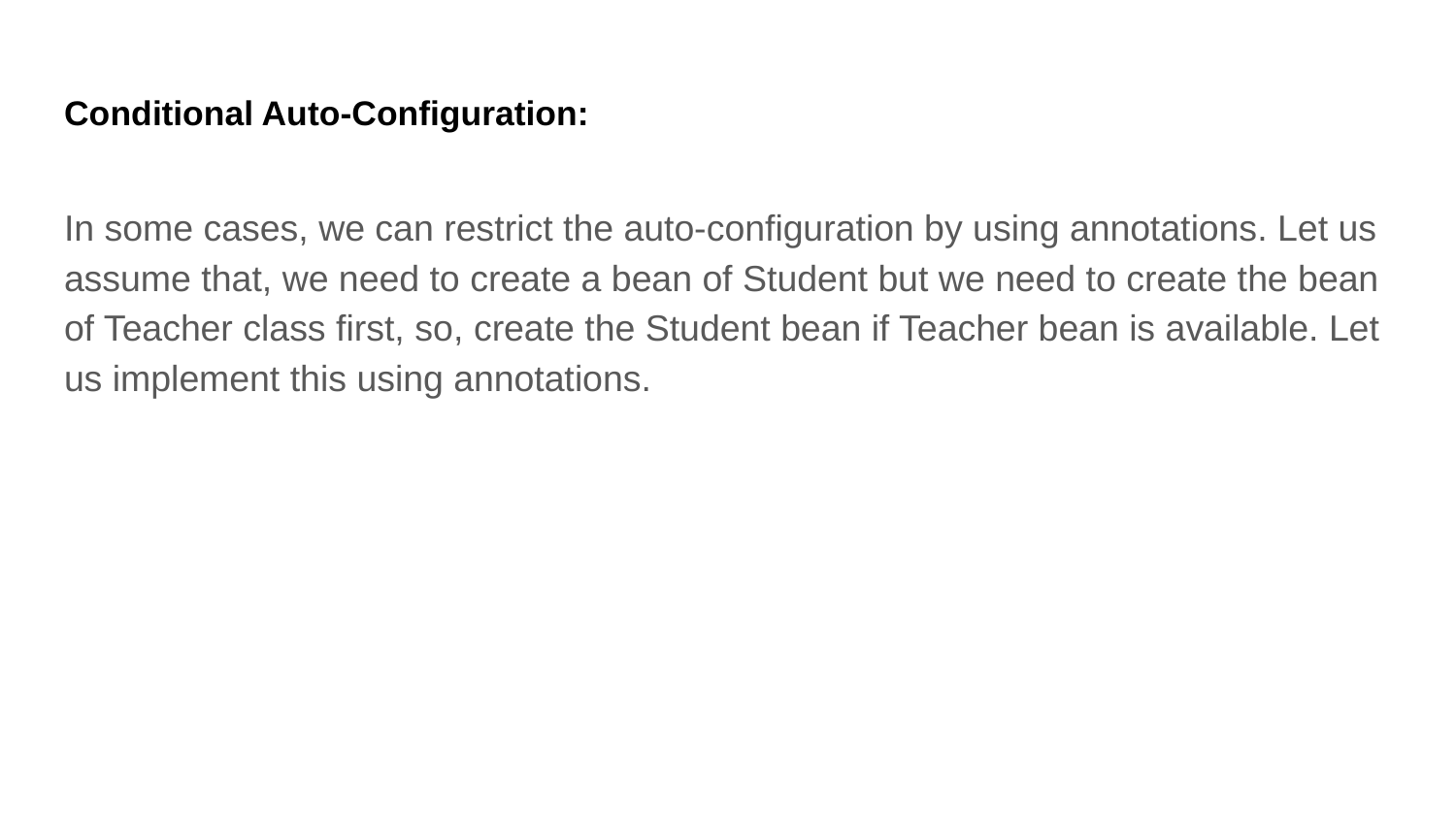

# Conditional Auto-Configuration:

In some cases, we can restrict the auto-configuration by using annotations. Let us assume that, we need to create a bean of Student but we need to create the bean of Teacher class first, so, create the Student bean if Teacher bean is available. Let us implement this using annotations.